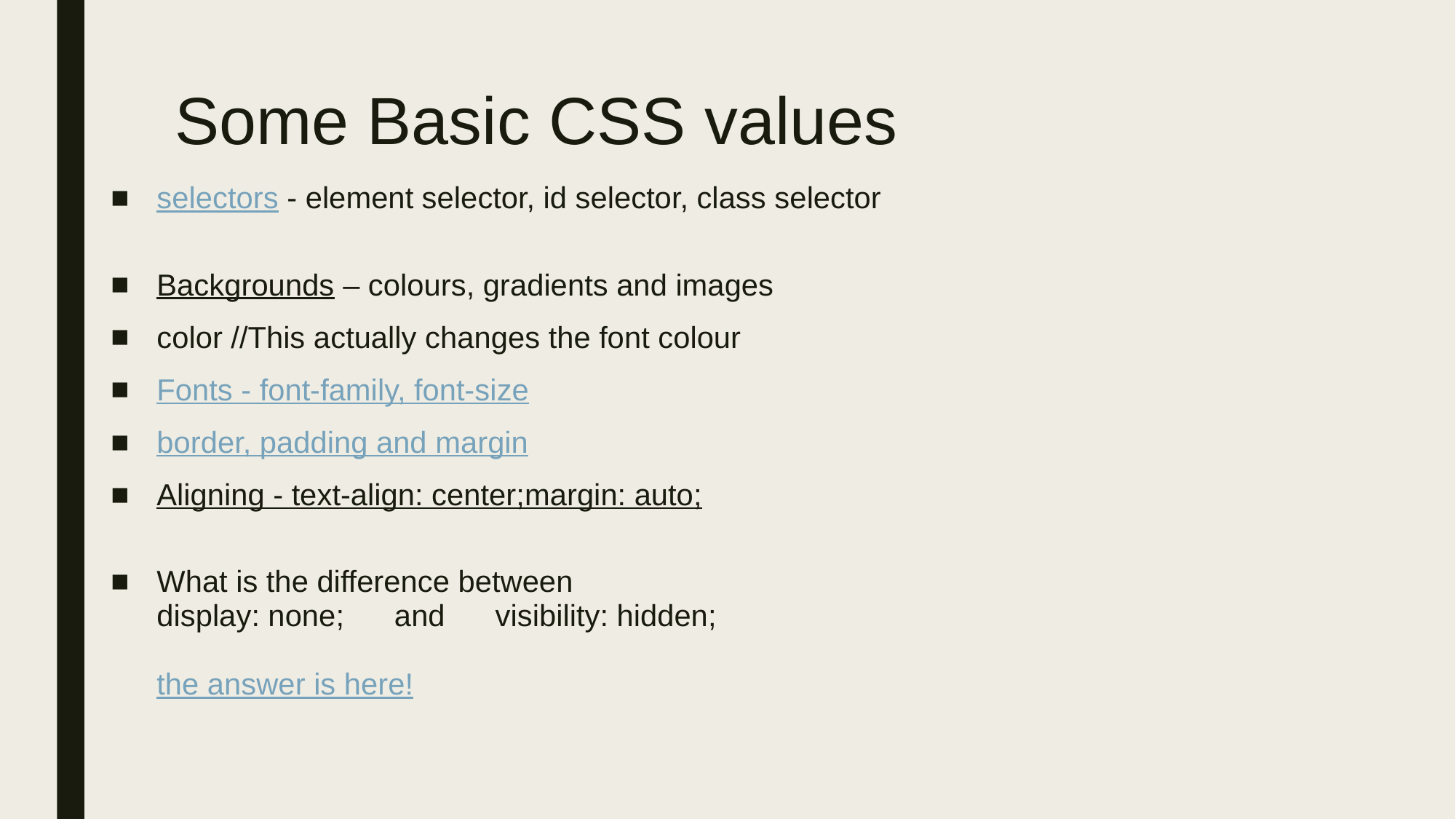

# Some Basic CSS values
selectors​ - element selector, id selector, class selector
​
Backgrounds – colours, gradients and images
color​ //This actually changes the font colour
Fonts - font-family​, font-size​
border​, padding and margin
Aligning - text-align: center;​margin: auto;
What is the difference between ​
display: none;      and      visibility: hidden;
the answer is here!